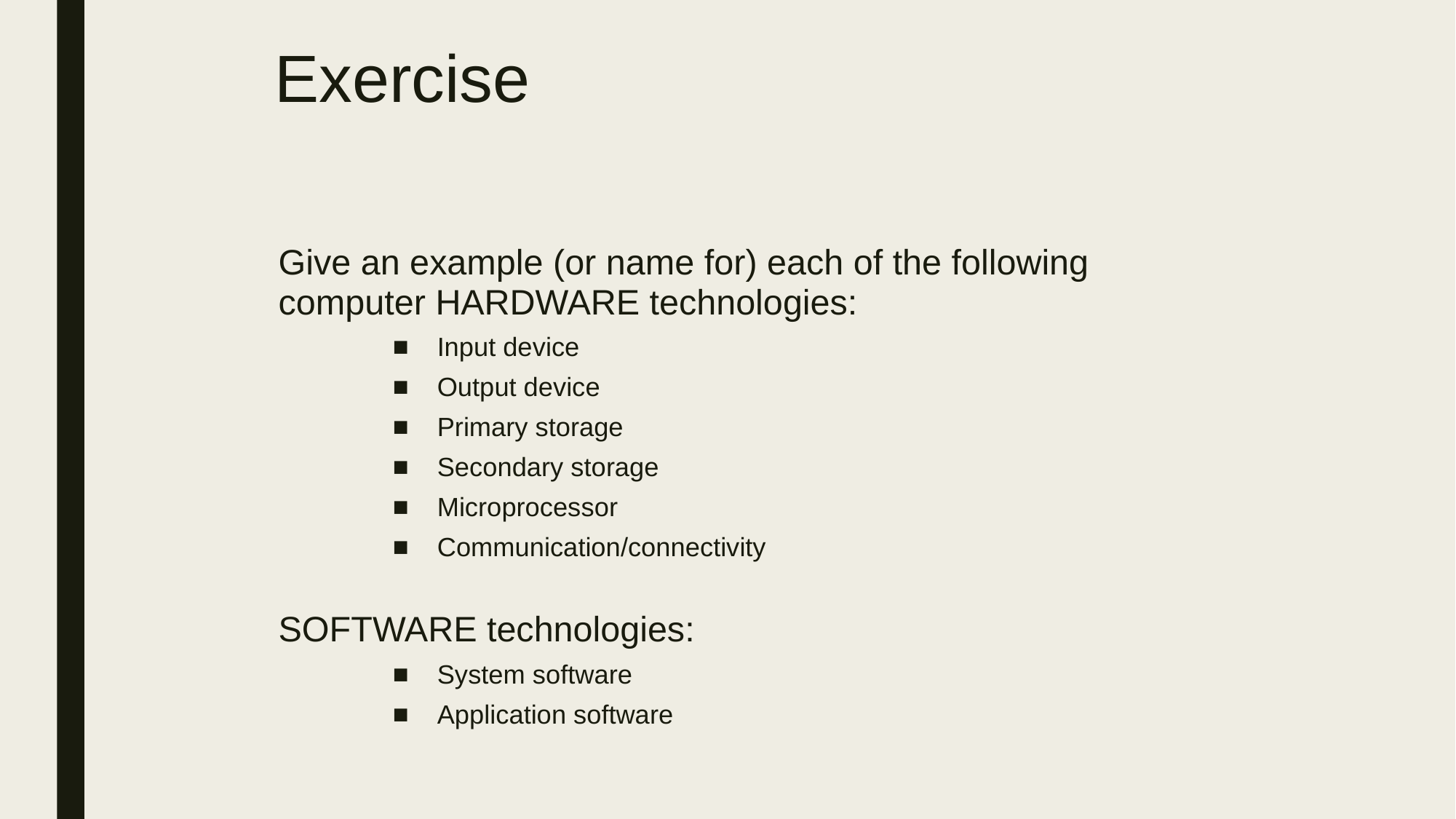

# Exercise
Give an example (or name for) each of the following computer HARDWARE technologies:
Input device
Output device
Primary storage
Secondary storage
Microprocessor
Communication/connectivity
SOFTWARE technologies:
System software
Application software